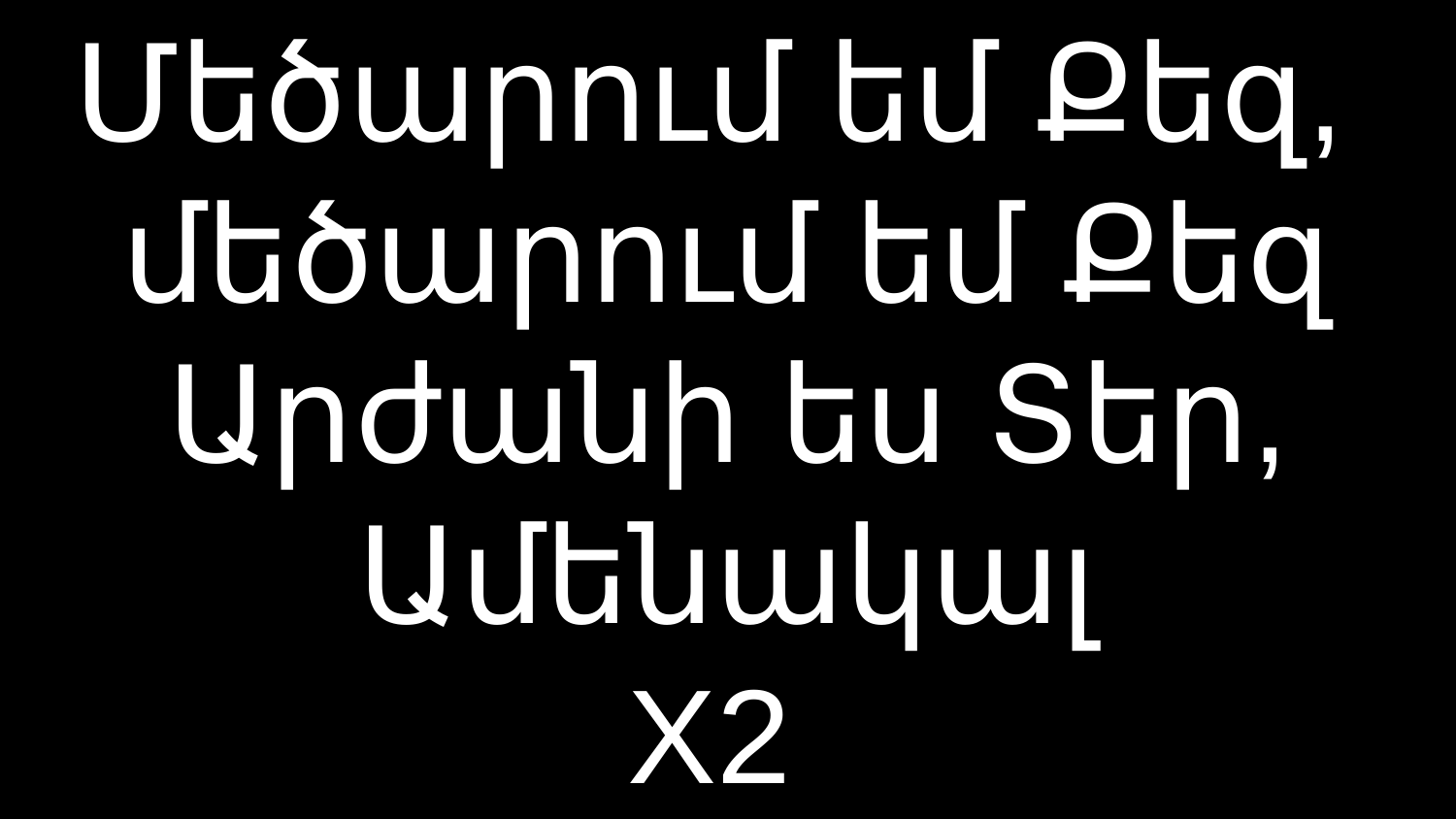

# Մեծարում եմ Քեզ, մեծարում եմ Քեզ Արժանի ես Տեր, Ամենակալ X2